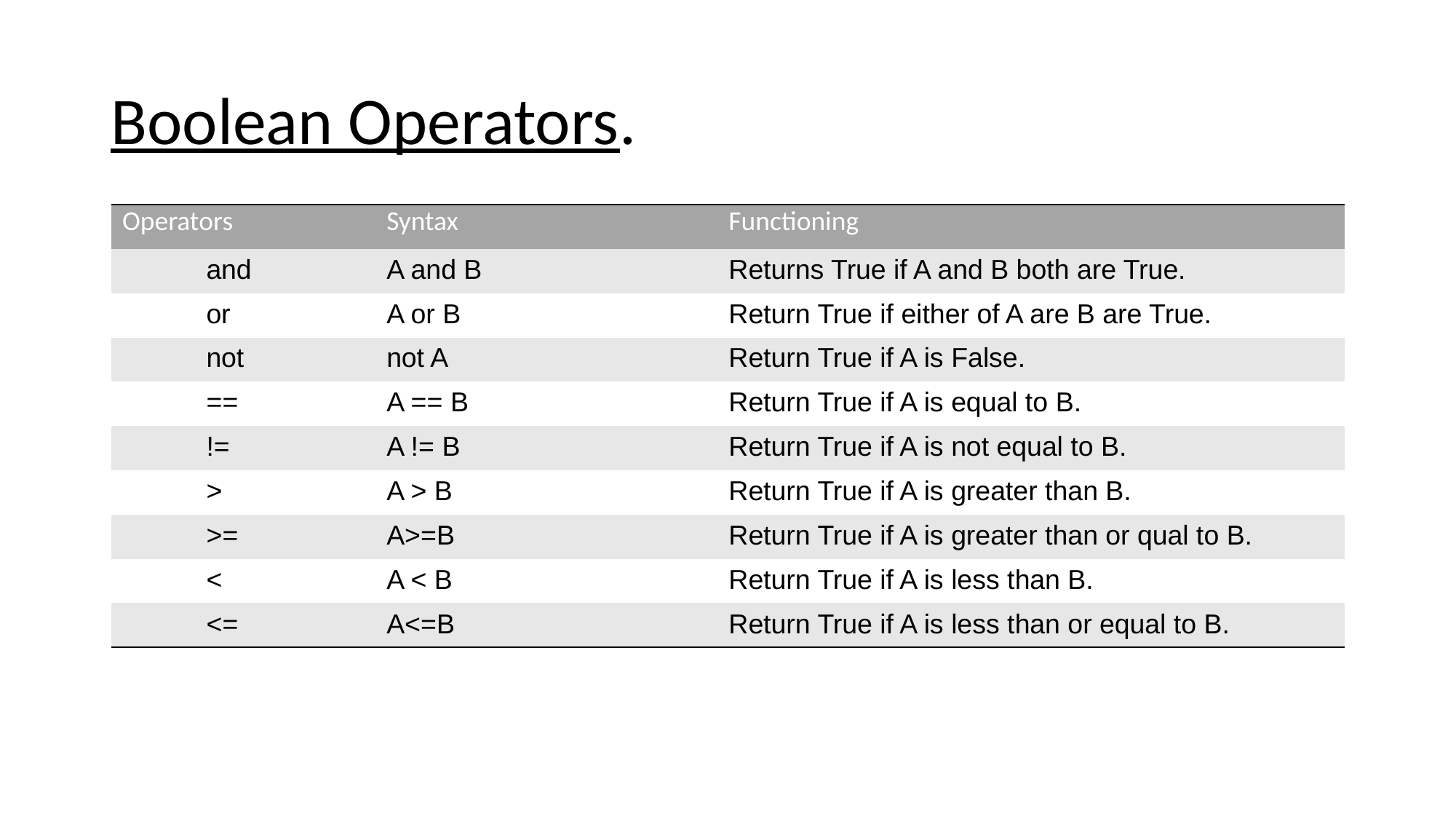

# Boolean Operators.
| Operators | Syntax | Functioning |
| --- | --- | --- |
| and | A and B | Returns True if A and B both are True. |
| or | A or B | Return True if either of A are B are True. |
| not | not A | Return True if A is False. |
| == | A == B | Return True if A is equal to B. |
| != | A != B | Return True if A is not equal to B. |
| > | A > B | Return True if A is greater than B. |
| >= | A>=B | Return True if A is greater than or qual to B. |
| < | A < B | Return True if A is less than B. |
| <= | A<=B | Return True if A is less than or equal to B. |